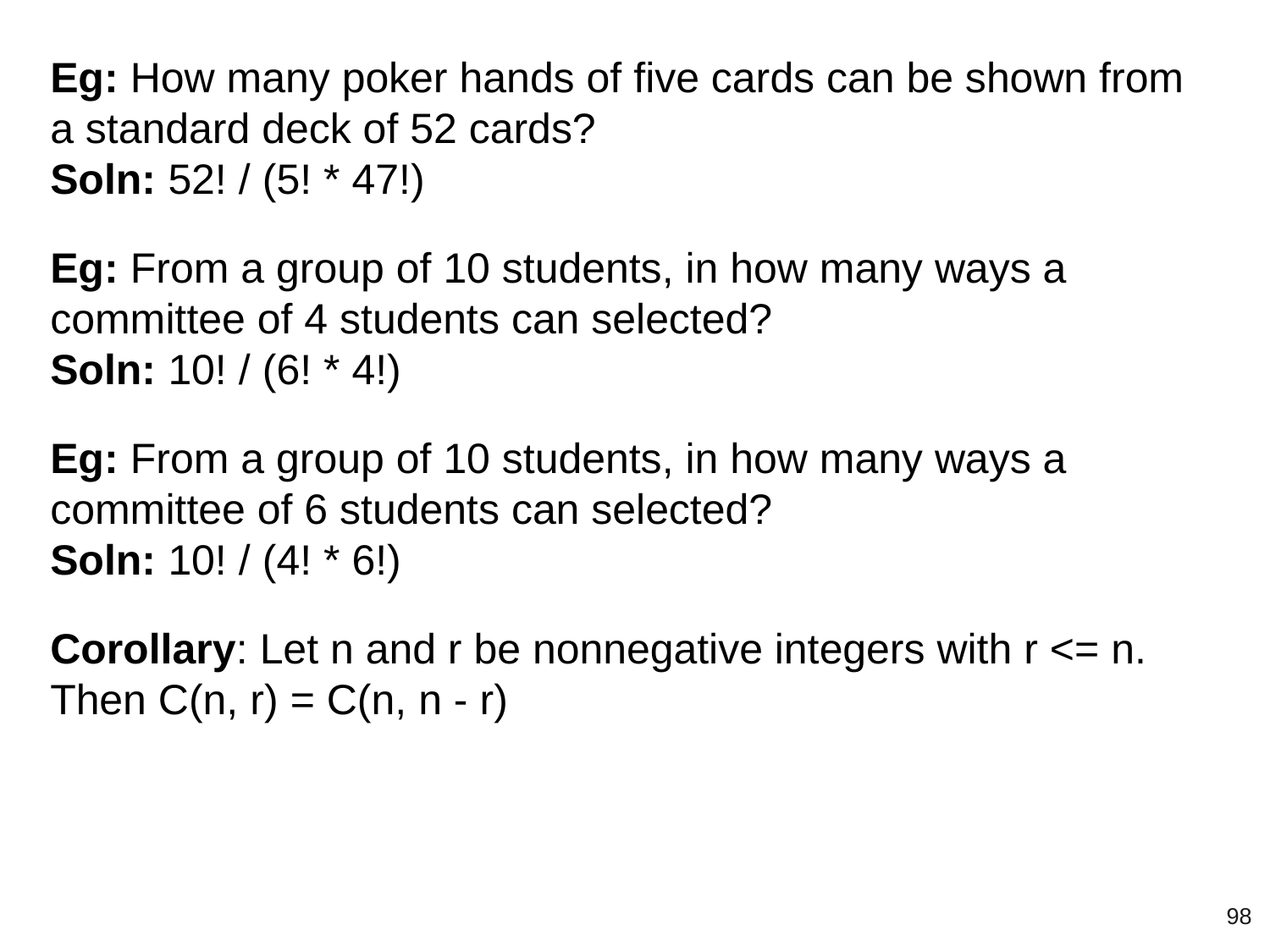

Eg: How many poker hands of five cards can be shown from a standard deck of 52 cards?
Soln: 52! / (5! * 47!)

Eg: From a group of 10 students, in how many ways a committee of 4 students can selected?
Soln: 10! / (6! * 4!)

Eg: From a group of 10 students, in how many ways a committee of 6 students can selected?
Soln: 10! / (4! * 6!)

Corollary: Let n and r be nonnegative integers with r <= n. Then C(n, r) = C(n, n - r)
98